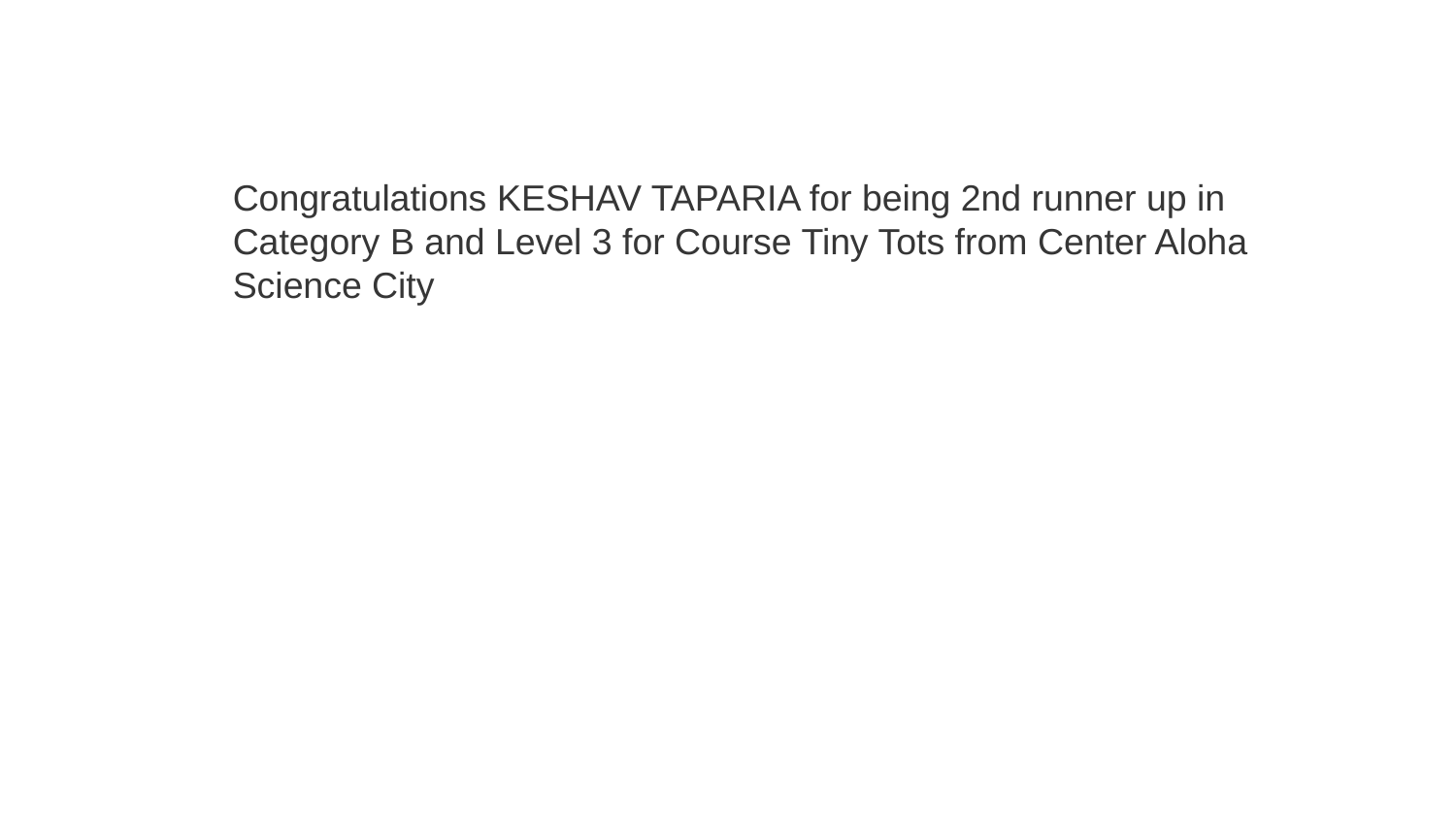

Congratulations KESHAV TAPARIA for being 2nd runner up in Category B and Level 3 for Course Tiny Tots from Center Aloha Science City